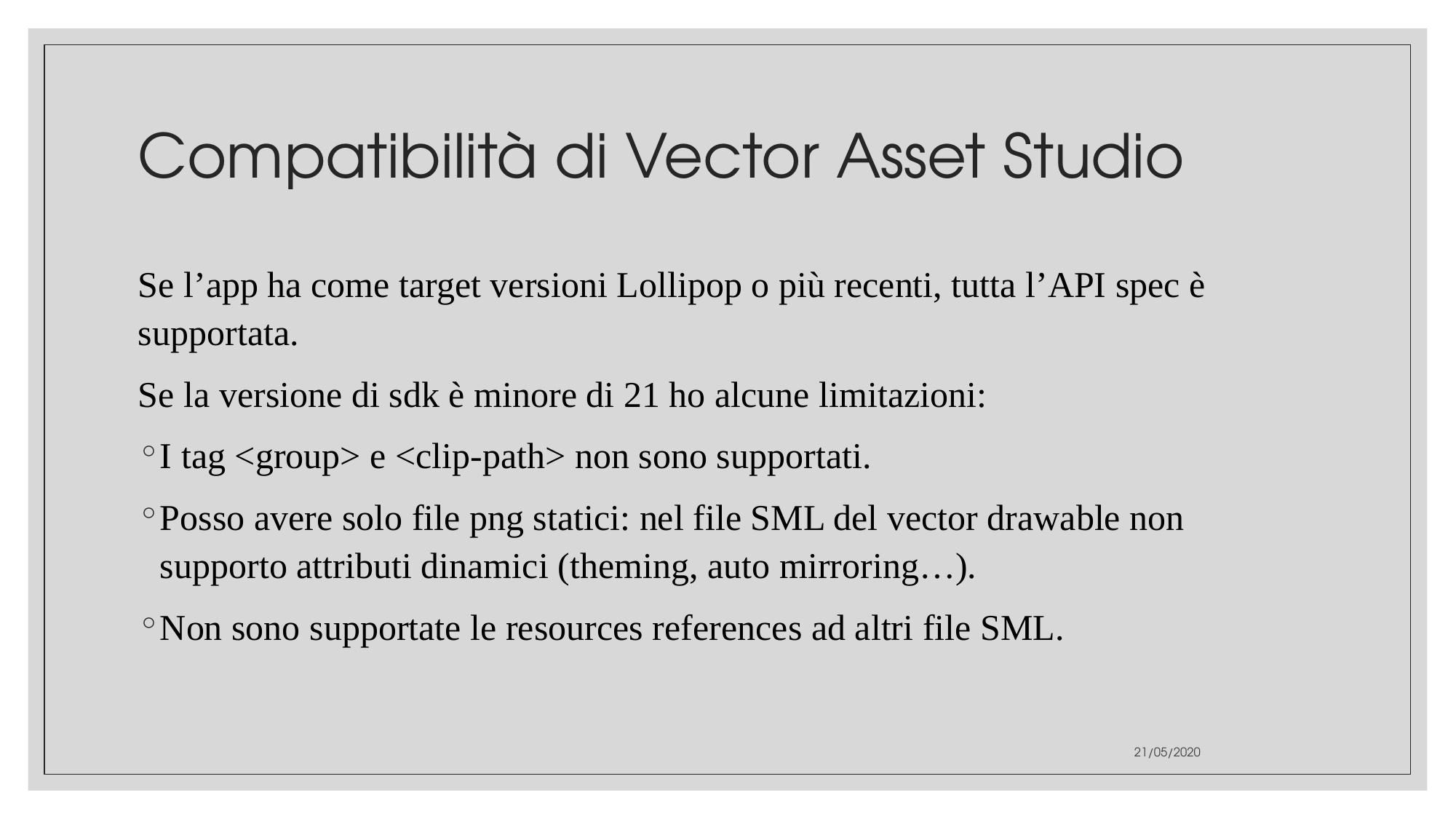

# Compatibilità di Vector Asset Studio
Se l’app ha come target versioni Lollipop o più recenti, tutta l’API spec è supportata.
Se la versione di sdk è minore di 21 ho alcune limitazioni:
I tag <group> e <clip-path> non sono supportati.
Posso avere solo file png statici: nel file SML del vector drawable non supporto attributi dinamici (theming, auto mirroring…).
Non sono supportate le resources references ad altri file SML.
21/05/2020